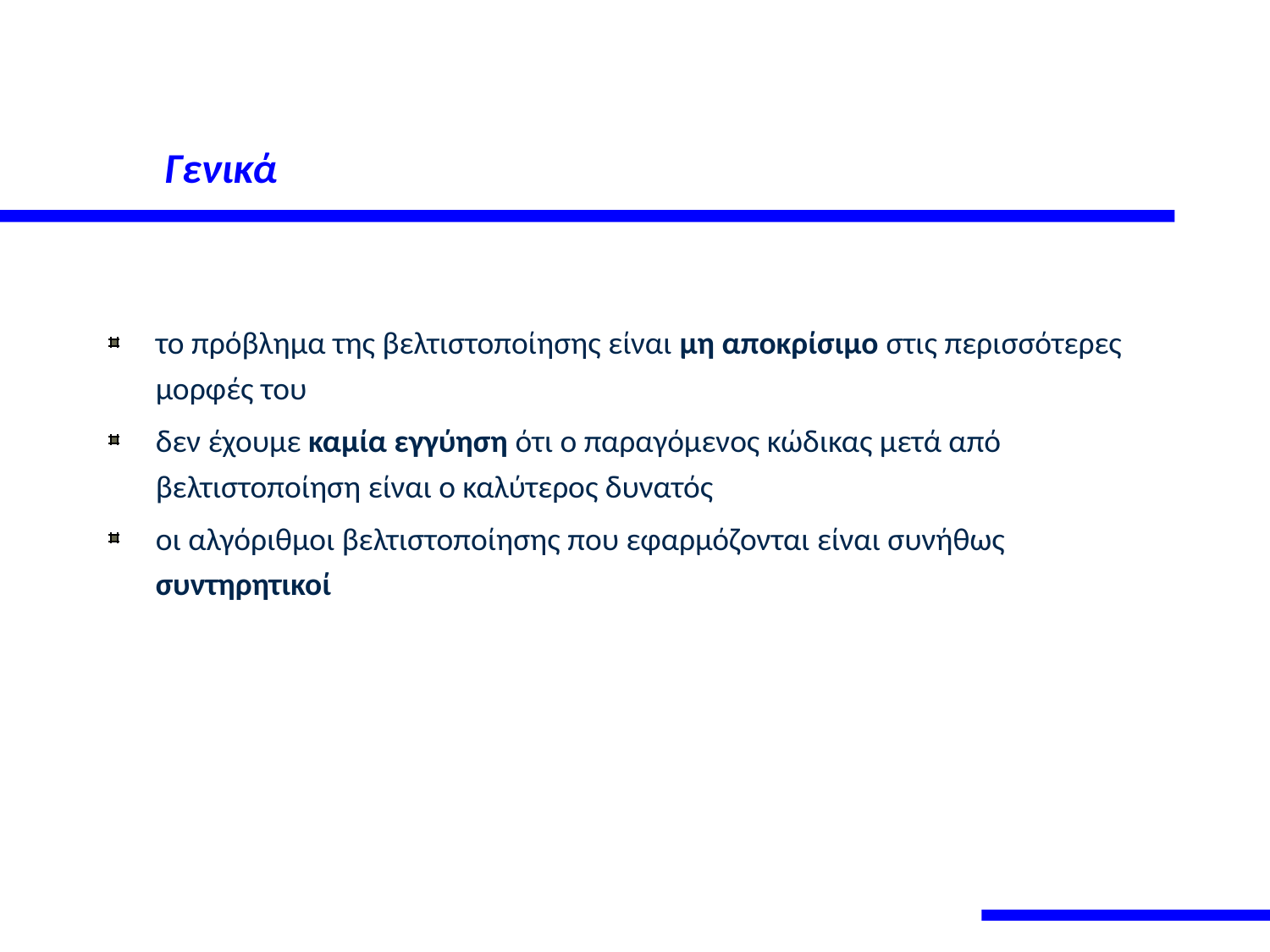

# Γενικά

το πρόβλημα της βελτιστοποίησης είναι μη αποκρίσιμο στις περισσότερες μορφές του
δεν έχουμε καμία εγγύηση ότι ο παραγόμενος κώδικας μετά από βελτιστοποίηση είναι ο καλύτερος δυνατός
οι αλγόριθμοι βελτιστοποίησης που εφαρμόζονται είναι συνήθως συντηρητικοί